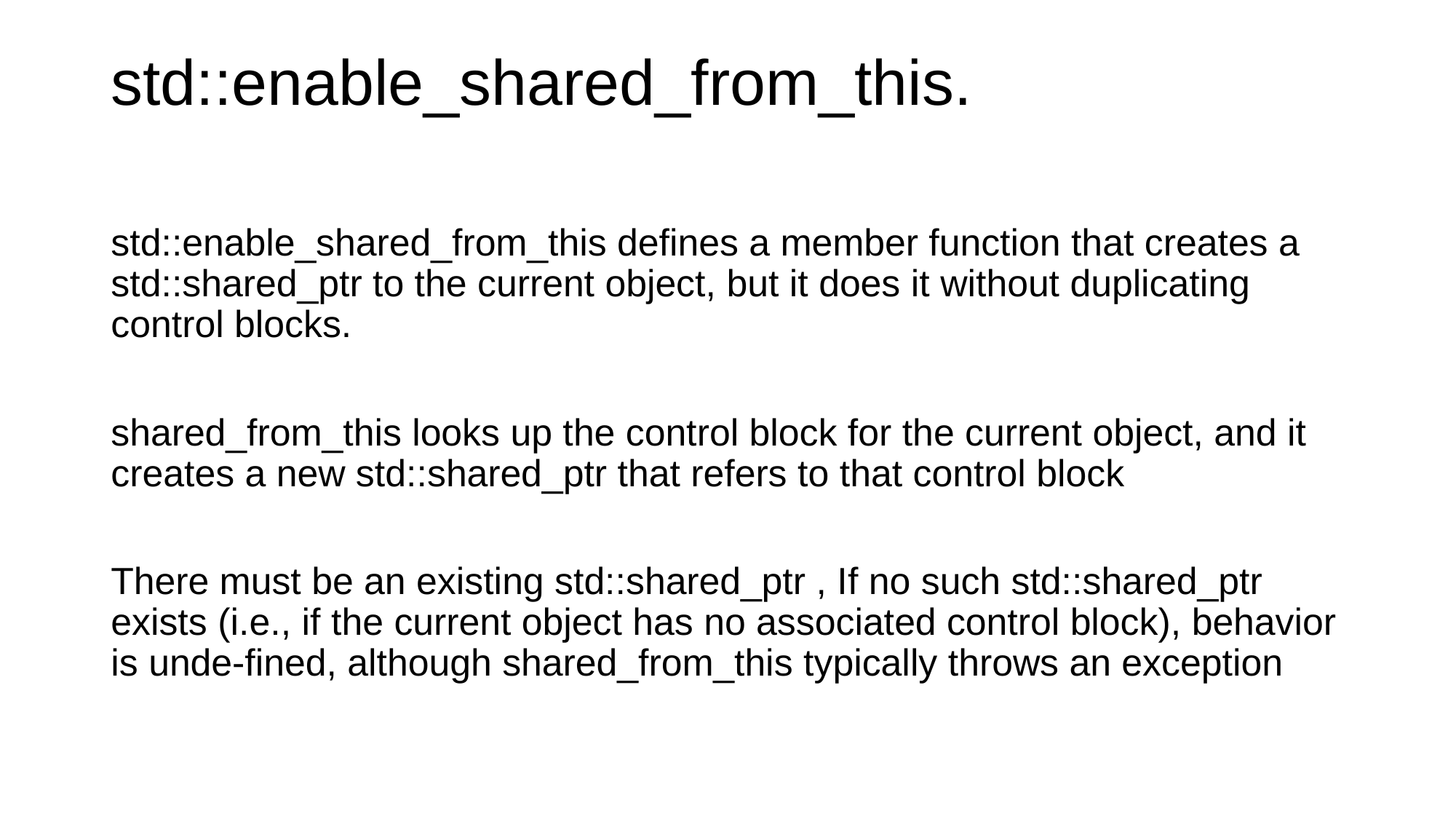

# std::enable_shared_from_this.
std::enable_shared_from_this defines a member function that creates a std::shared_ptr to the current object, but it does it without duplicating control blocks.

shared_from_this looks up the control block for the current object, and it creates a new std::shared_ptr that refers to that control block

There must be an existing std::shared_ptr , If no such std::shared_ptr
exists (i.e., if the current object has no associated control block), behavior is unde‐fined, although shared_from_this typically throws an exception